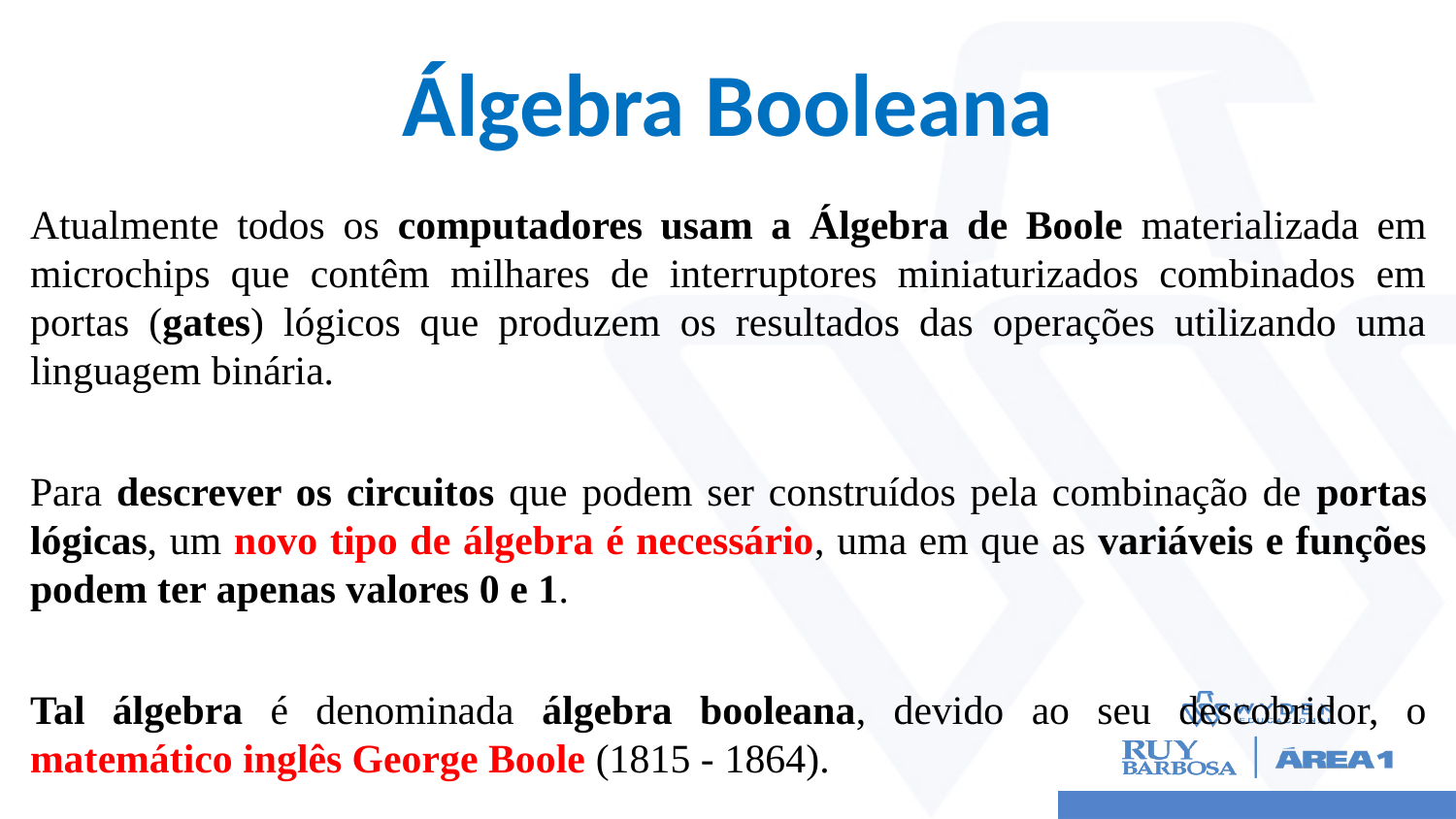

# Álgebra Booleana
Atualmente todos os computadores usam a Álgebra de Boole materializada em microchips que contêm milhares de interruptores miniaturizados combinados em portas (gates) lógicos que produzem os resultados das operações utilizando uma linguagem binária.

Para descrever os circuitos que podem ser construídos pela combinação de portas lógicas, um novo tipo de álgebra é necessário, uma em que as variáveis e funções podem ter apenas valores 0 e 1.

Tal álgebra é denominada álgebra booleana, devido ao seu descobridor, o matemático inglês George Boole (1815 - 1864).